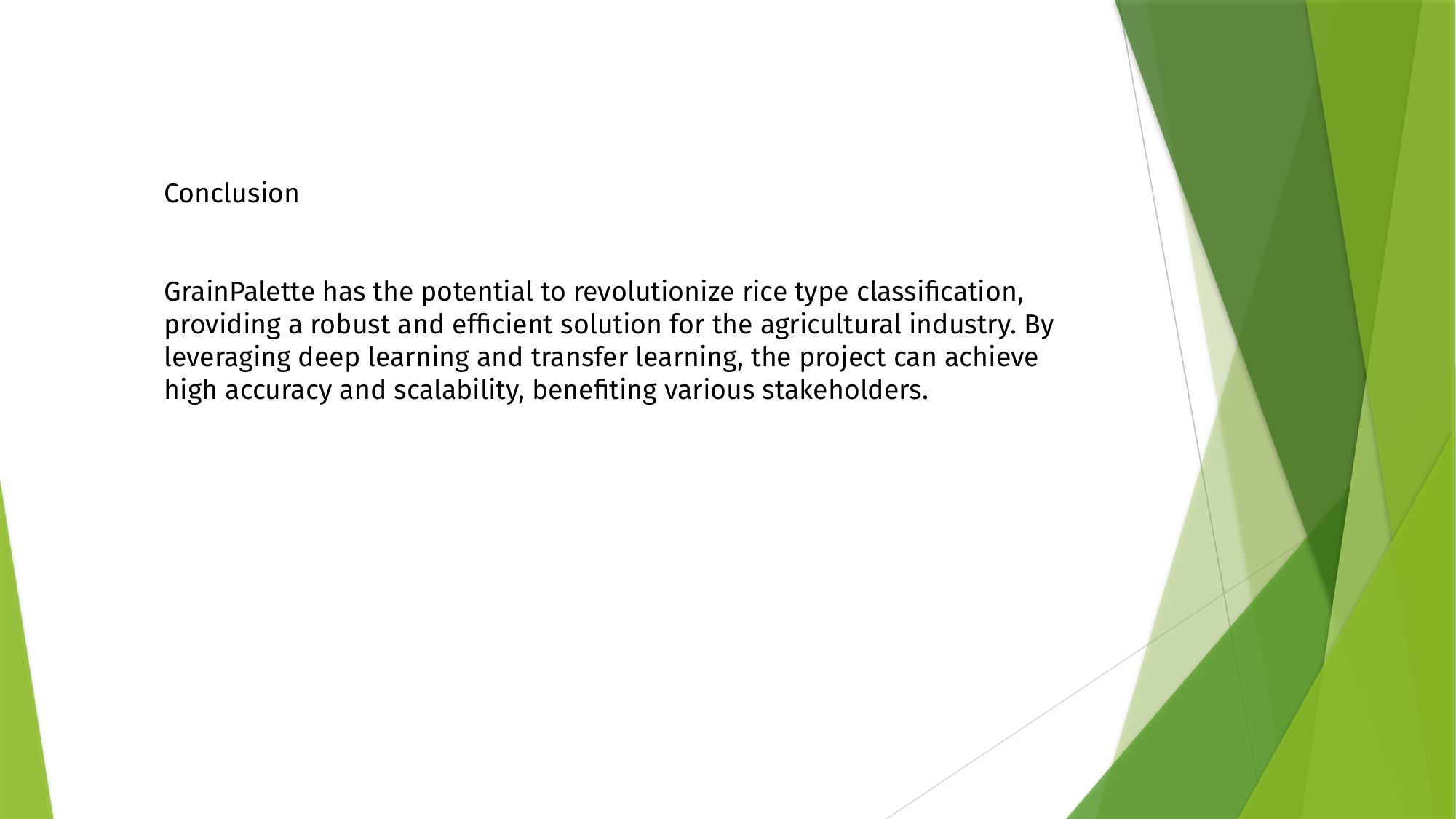

Conclusion

GrainPalette has the potential to revolutionize rice type classification, providing a robust and efficient solution for the agricultural industry. By leveraging deep learning and transfer learning, the project can achieve high accuracy and scalability, benefiting various stakeholders.